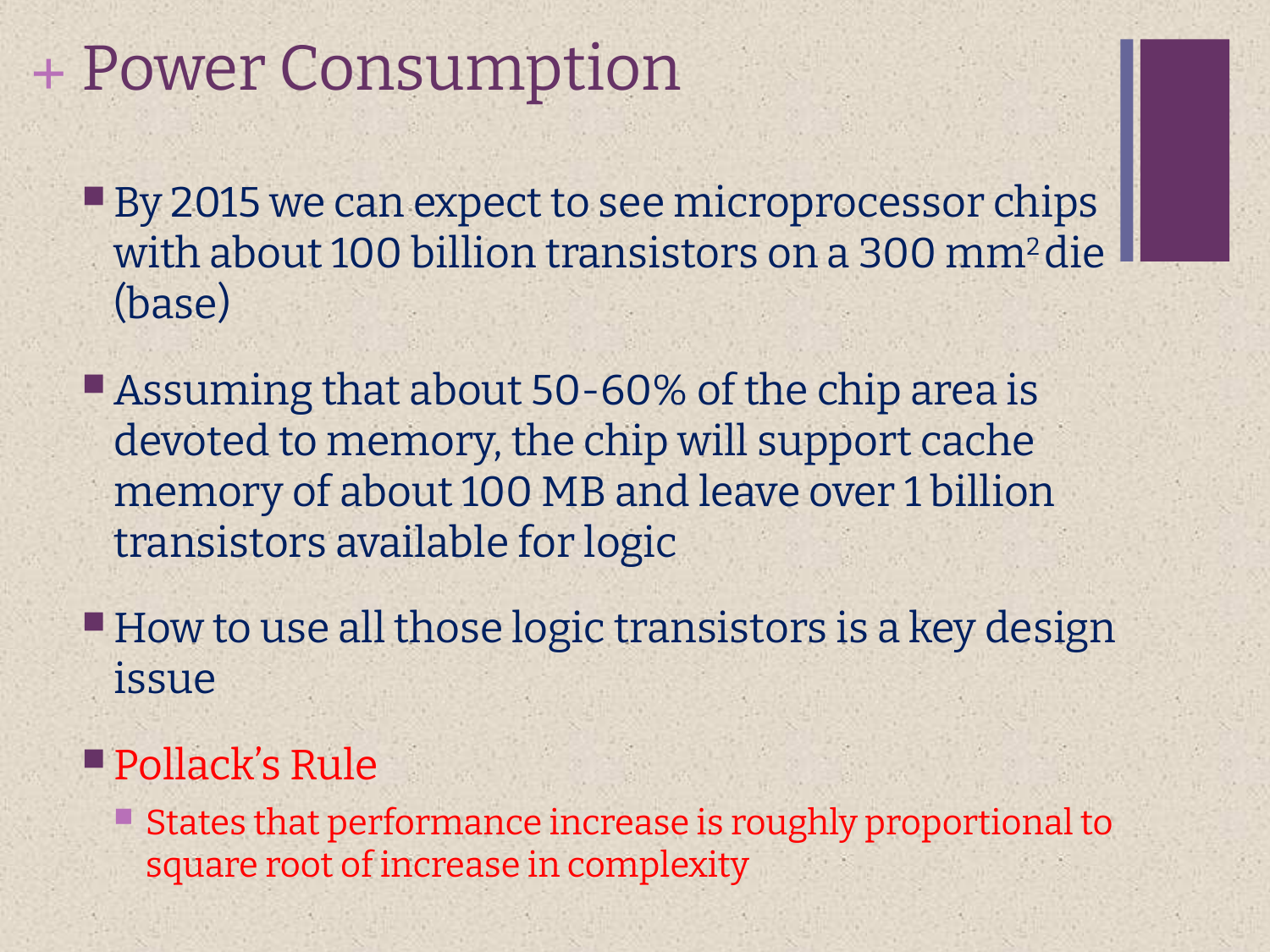

# Power Consumption
By 2015 we can expect to see microprocessor chips with about 100 billion transistors on a 300 mm2 die (base)
Assuming that about 50-60% of the chip area is devoted to memory, the chip will support cache memory of about 100 MB and leave over 1 billion transistors available for logic
How to use all those logic transistors is a key design issue
Pollack’s Rule
States that performance increase is roughly proportional to square root of increase in complexity